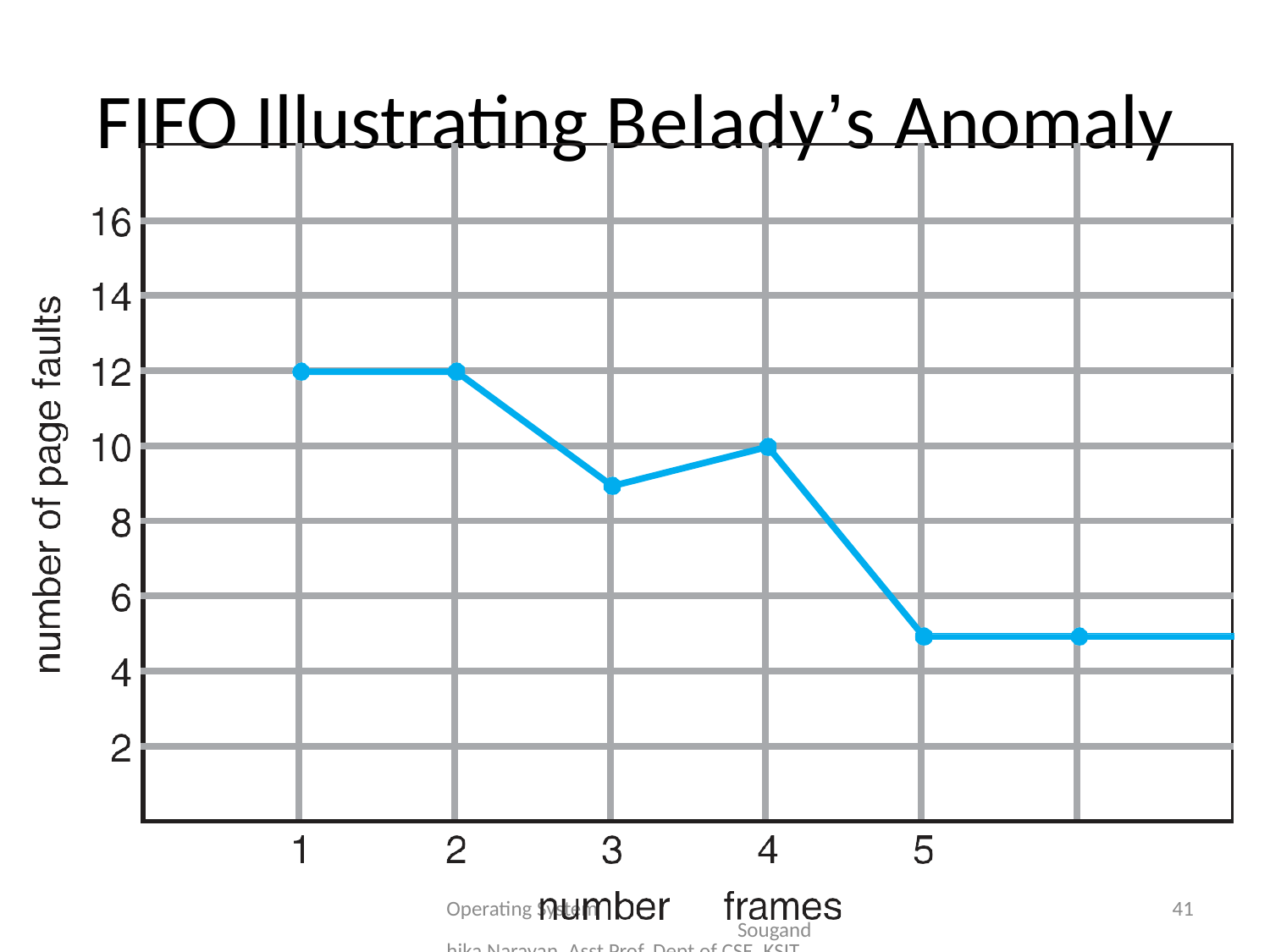

# FIFO Illustrating Belady’s Anomaly
|  |  |  |  |  |  |  |
| --- | --- | --- | --- | --- | --- | --- |
|  |  |  |  |  |  |  |
|  |  |  |  |  |  |  |
|  |  |  |  |  |  |  |
|  |  |  |  |  |  |  |
|  |  |  |  |  |  |  |
|  |  |  |  |  |  |  |
|  |  |  |  |  |  |  |
|  |  |  |  |  |  |  |

Operating System                                                                                                          Sougandhika Narayan, Asst Prof, Dept of CSE, KSIT
41